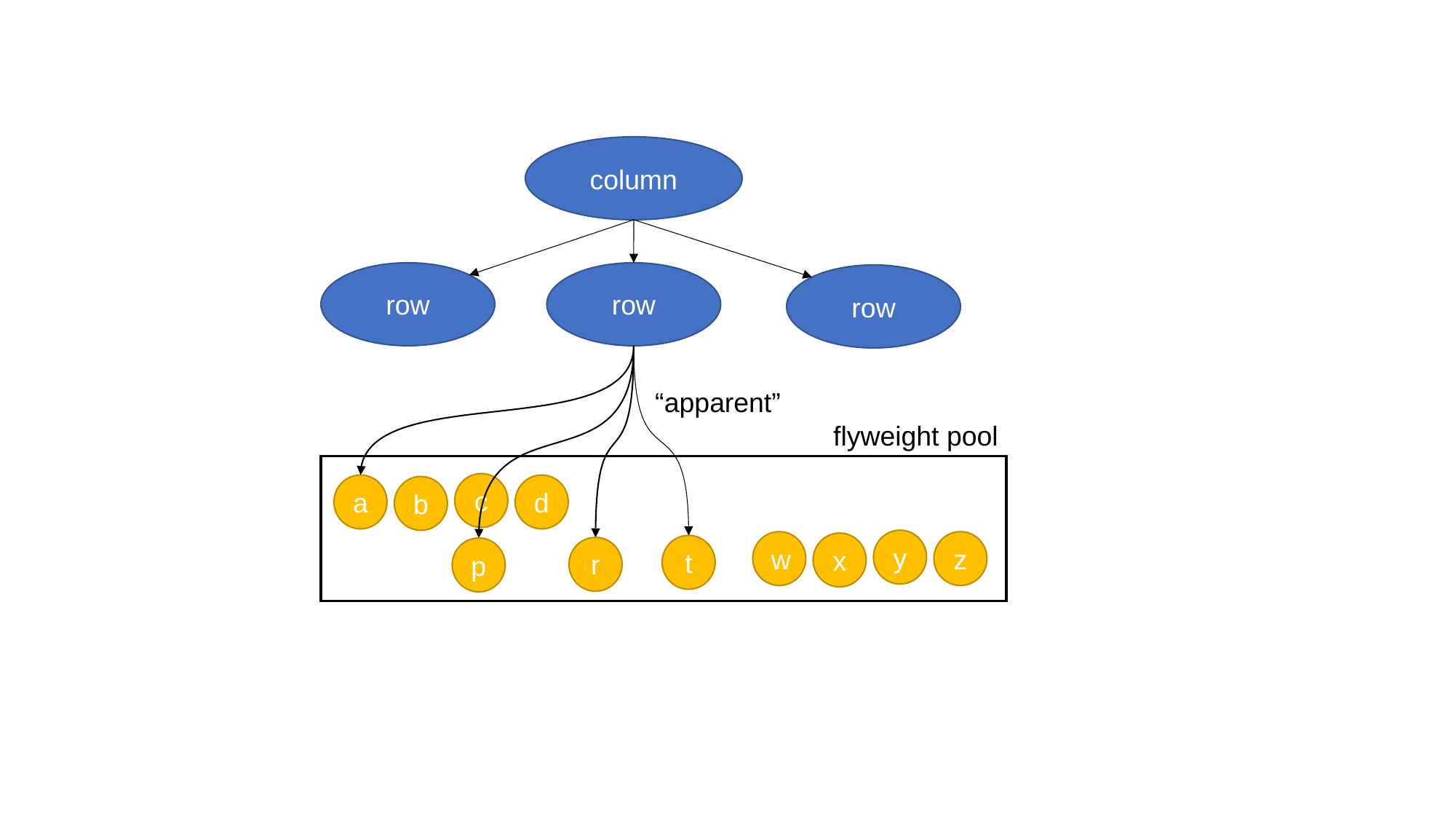

column
row
row
row
“apparent”
flyweight pool

c
a
d
b
y
w
z
x
t
r
p